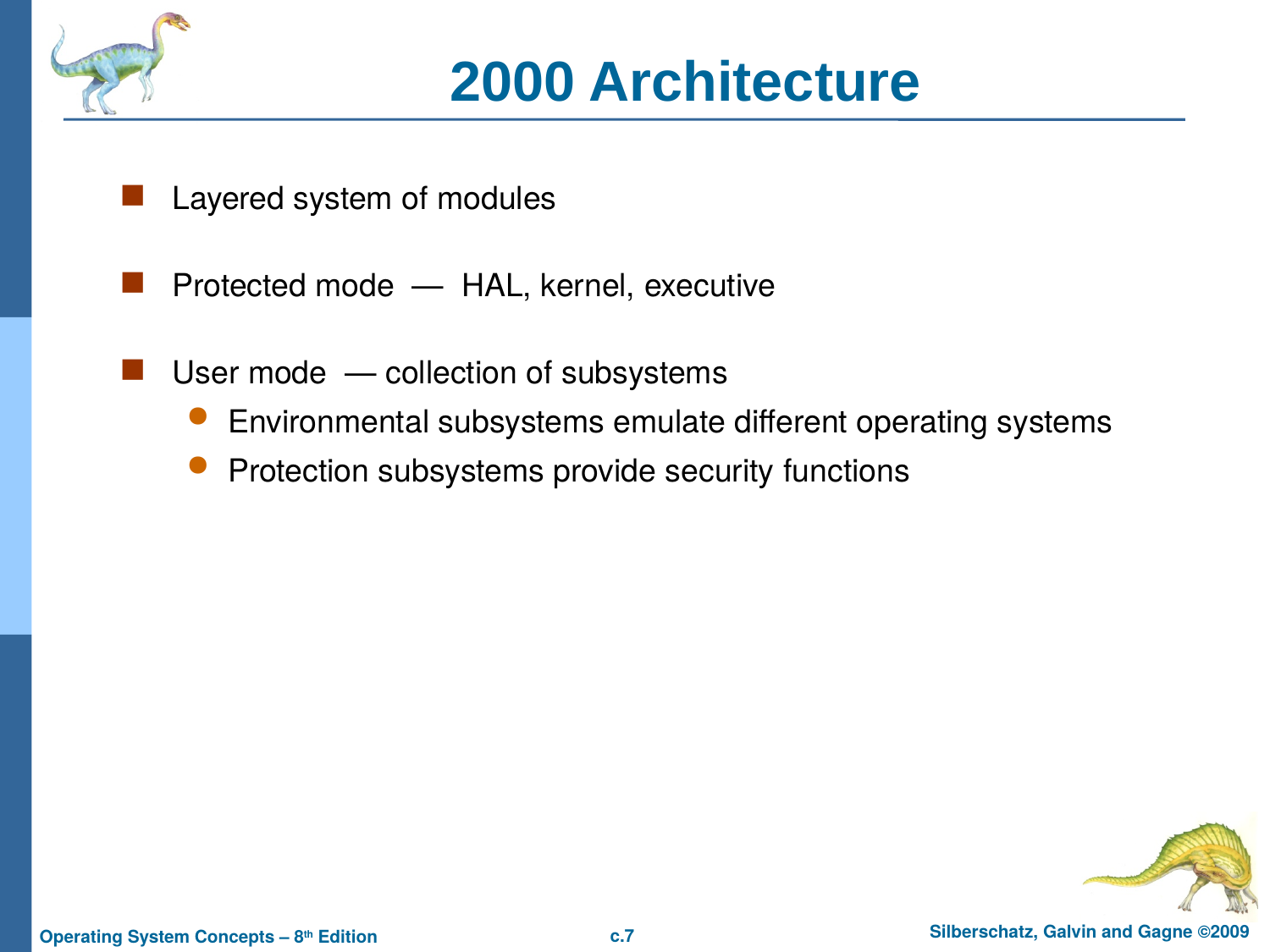

# 2000 Architecture
Layered system of modules
Protected mode  —  HAL, kernel, executive
User mode  — collection of subsystems
Environmental subsystems emulate different operating systems
Protection subsystems provide security functions